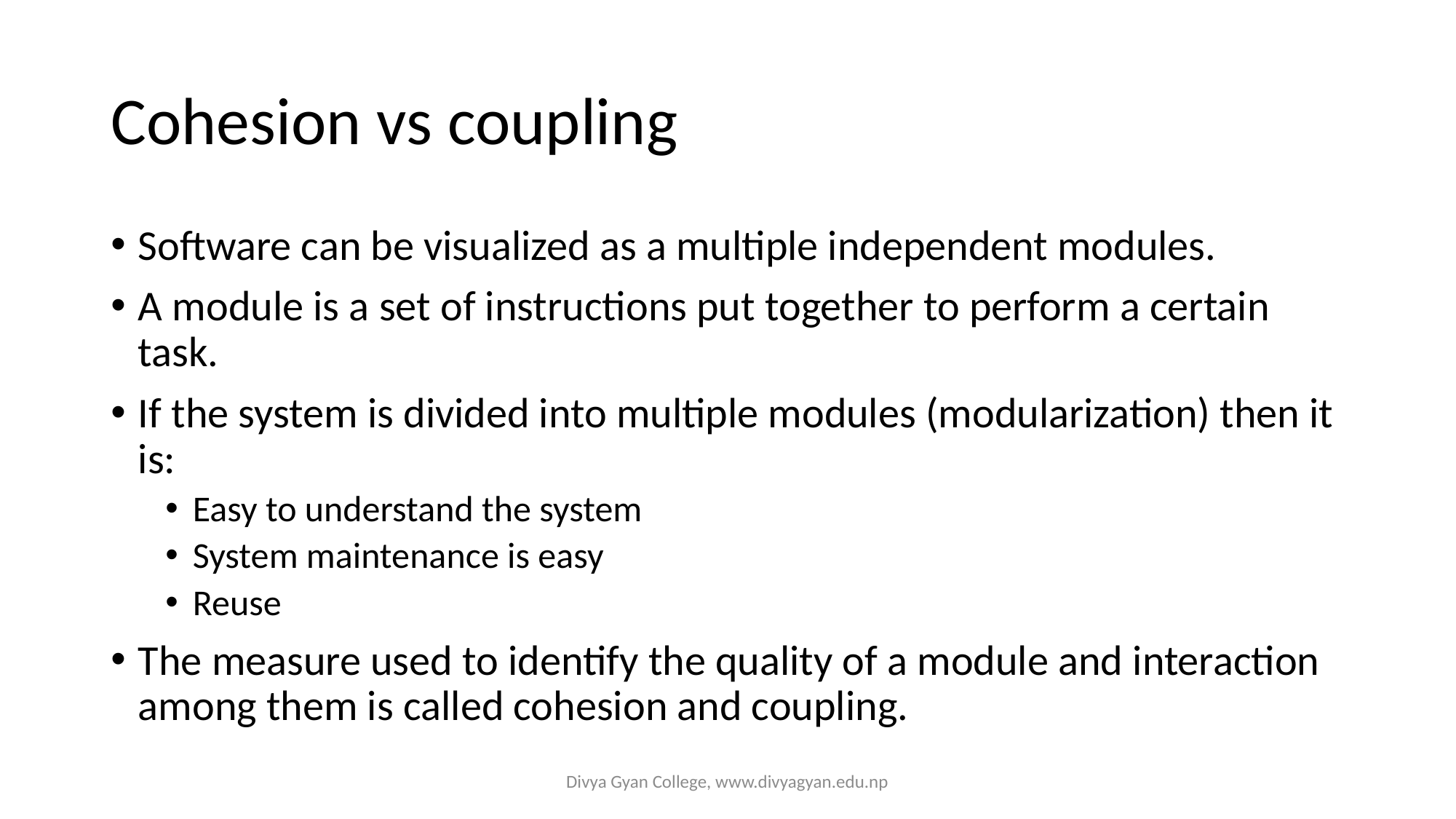

# Cohesion vs coupling
Software can be visualized as a multiple independent modules.
A module is a set of instructions put together to perform a certain task.
If the system is divided into multiple modules (modularization) then it is:
Easy to understand the system
System maintenance is easy
Reuse
The measure used to identify the quality of a module and interaction among them is called cohesion and coupling.
Divya Gyan College, www.divyagyan.edu.np